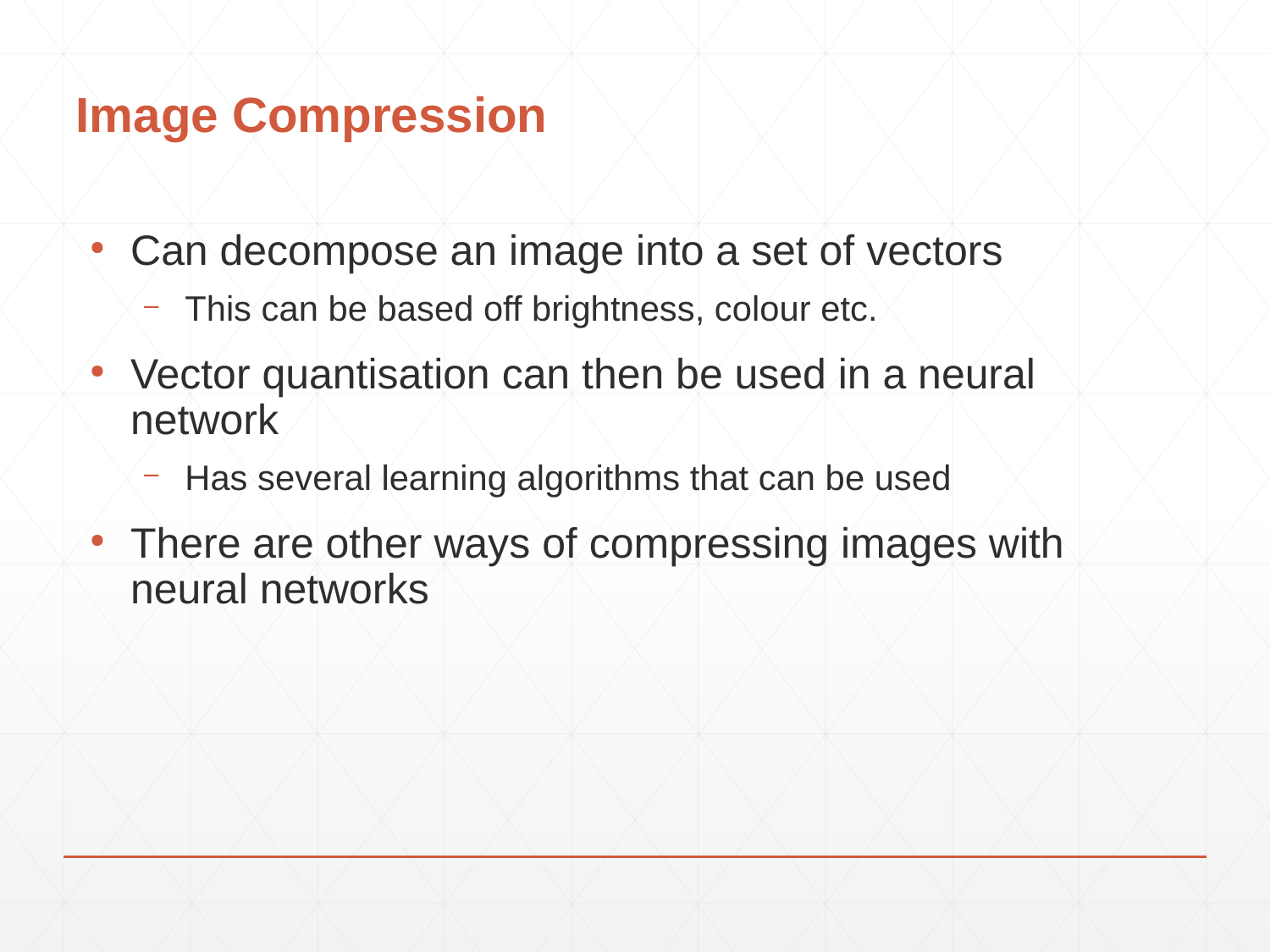

# Image Compression
Can decompose an image into a set of vectors
This can be based off brightness, colour etc.
Vector quantisation can then be used in a neural network
Has several learning algorithms that can be used
There are other ways of compressing images with neural networks